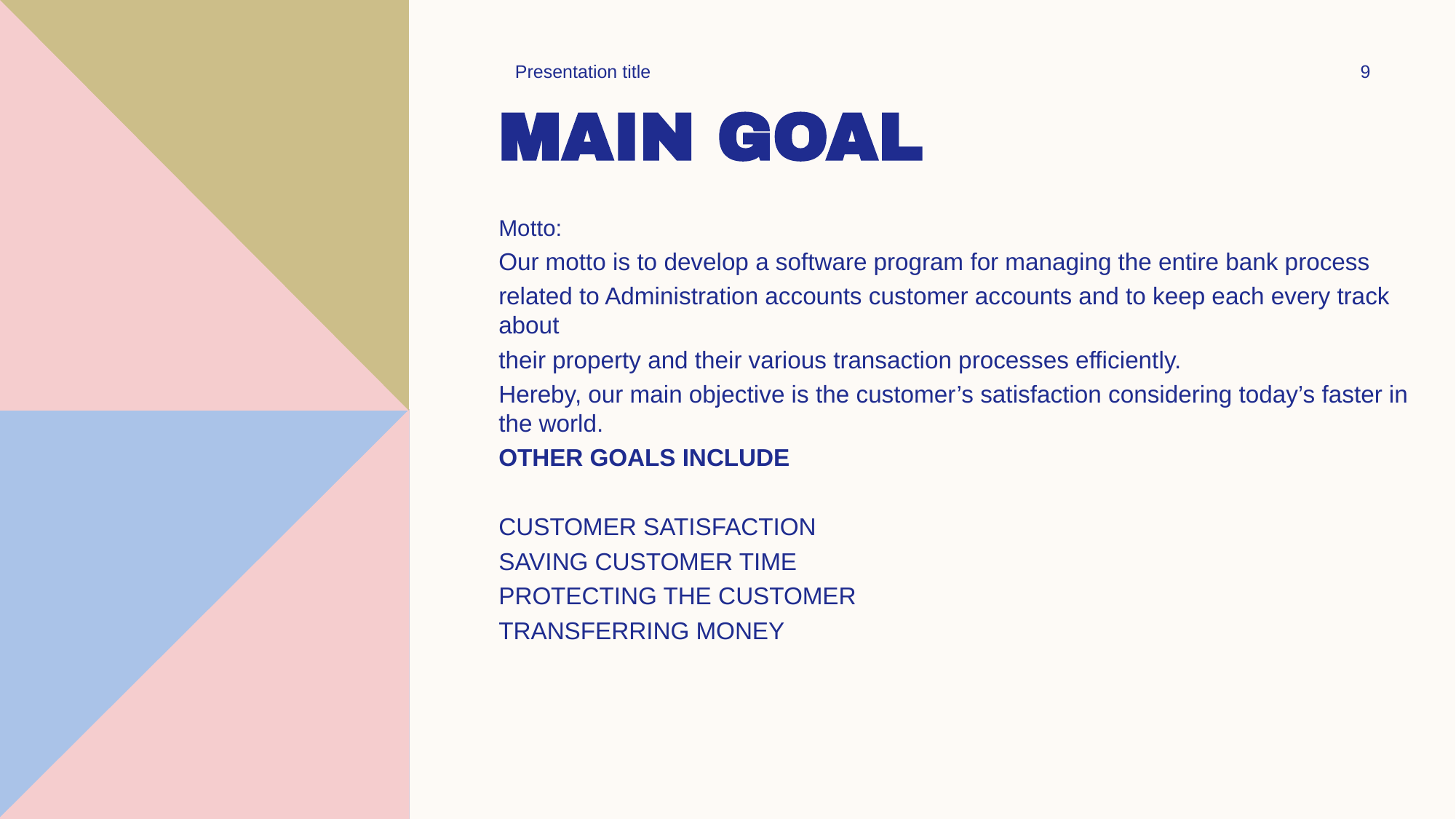

Presentation title
9
# Main goal
Motto:
Our motto is to develop a software program for managing the entire bank process
related to Administration accounts customer accounts and to keep each every track about
their property and their various transaction processes efficiently.
Hereby, our main objective is the customer’s satisfaction considering today’s faster in the world.
OTHER GOALS INCLUDE

CUSTOMER SATISFACTION
SAVING CUSTOMER TIME
PROTECTING THE CUSTOMER
TRANSFERRING MONEY